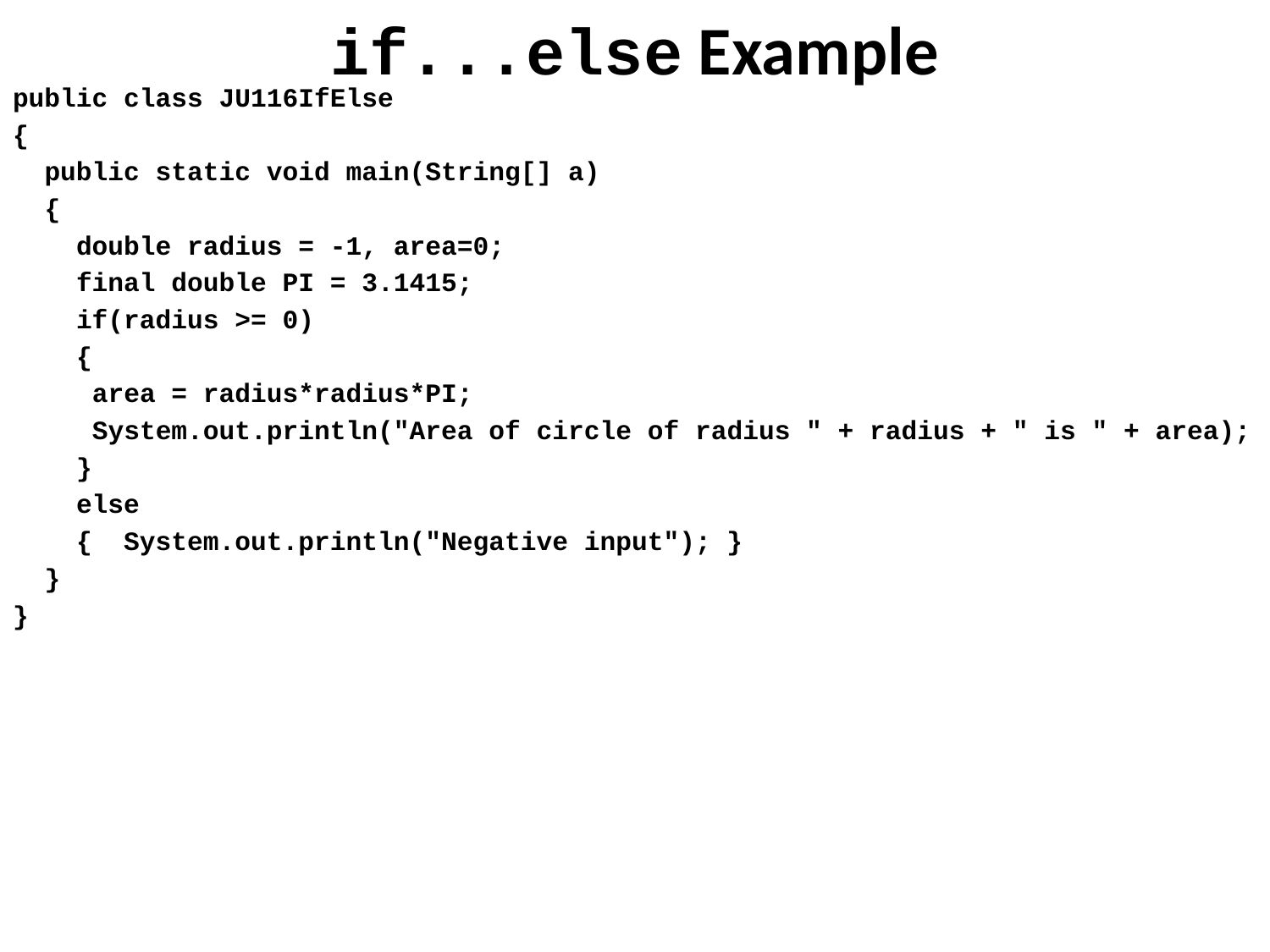

# if...else Example
public class JU116IfElse
{
  public static void main(String[] a)
  {
    double radius = -1, area=0;
    final double PI = 3.1415;
    if(radius >= 0)
    {
  	  area = radius*radius*PI;
 	  System.out.println("Area of circle of radius " + radius + " is " + area);
    }
    else
    {  System.out.println("Negative input"); }
  }
}